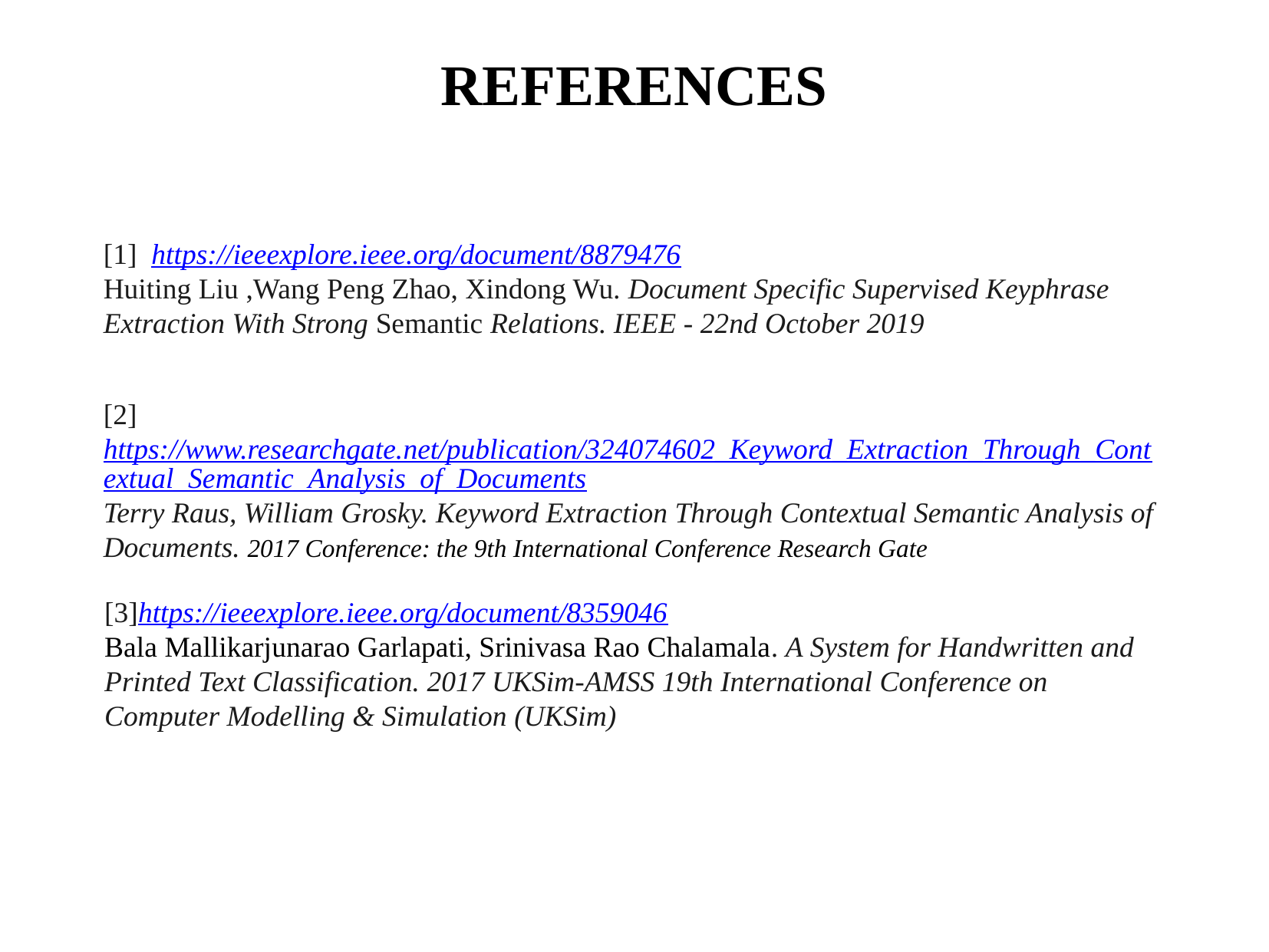

REFERENCES

[1]  https://ieeexplore.ieee.org/document/8879476
Huiting Liu ,Wang Peng Zhao, Xindong Wu. Document Specific Supervised Keyphrase     Extraction With Strong Semantic Relations. IEEE - 22nd October 2019

[2]https://www.researchgate.net/publication/324074602_Keyword_Extraction_Through_Contextual_Semantic_Analysis_of_Documents
Terry Raus, William Grosky. Keyword Extraction Through Contextual Semantic Analysis of Documents. 2017 Conference: the 9th International Conference Research Gate
[3]https://ieeexplore.ieee.org/document/8359046
Bala Mallikarjunarao Garlapati, Srinivasa Rao Chalamala. A System for Handwritten and Printed Text Classification. 2017 UKSim-AMSS 19th International Conference on Computer Modelling & Simulation (UKSim)